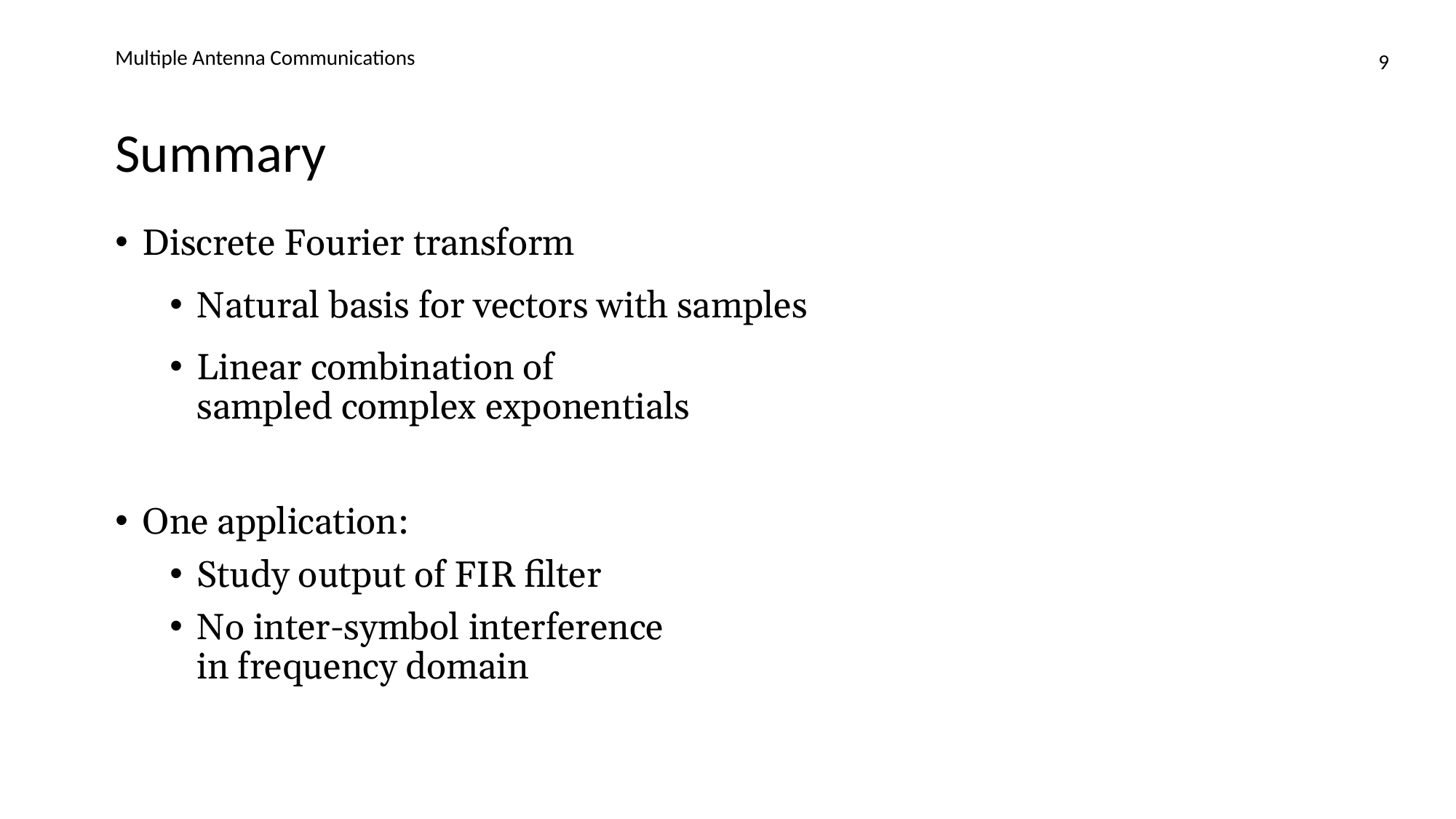

Multiple Antenna Communications
9
# Summary
Discrete Fourier transform
Natural basis for vectors with samples
Linear combination of
sampled complex exponentials

One application:
Study output of FIR filter
No inter-symbol interference
in frequency domain